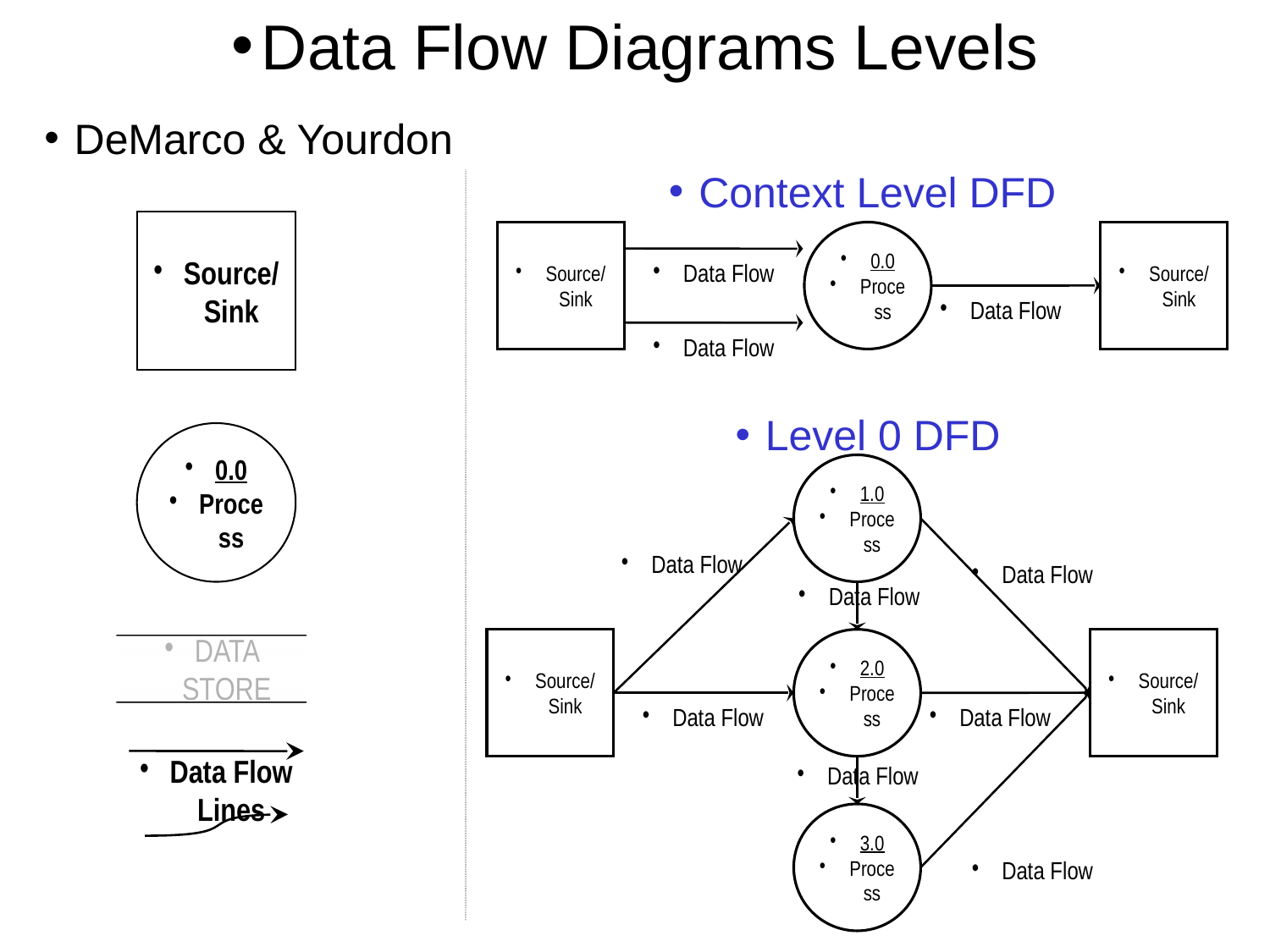

Data Flow Diagrams Levels
DeMarco & Yourdon
Context Level DFD

Source/ Sink
Source/ Sink
0.0
Process
Source/ Sink
Data Flow
Data Flow
Data Flow
Level 0 DFD
0.0
Process
1.0
Process
Data Flow
Data Flow
Data Flow
Source/ Sink
2.0
Process
Source/ Sink
DATA STORE
Data Flow
Data Flow
Data Flow
Data Flow Lines
3.0
Process
Data Flow